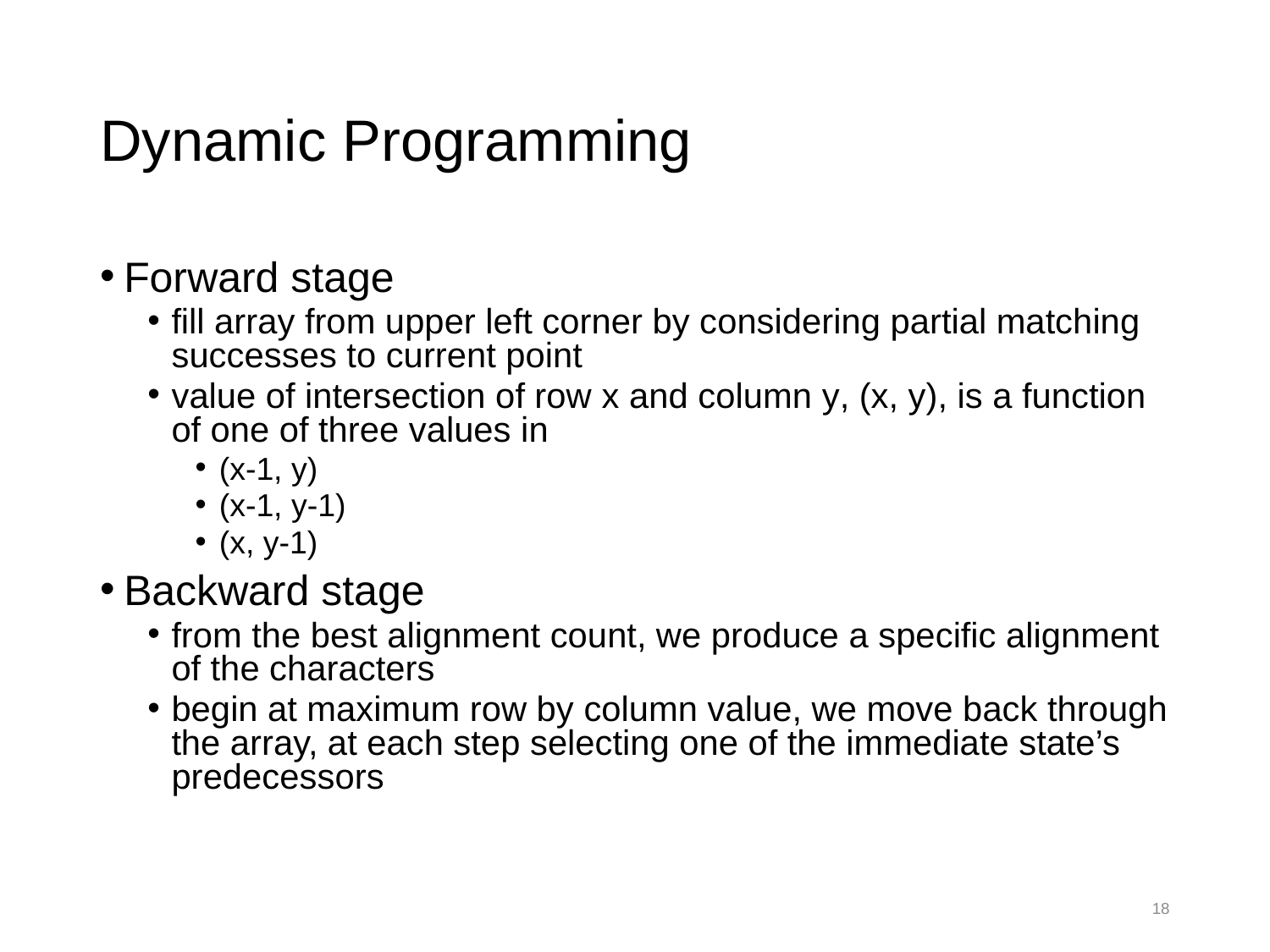

# Dynamic Programming
Forward stage
fill array from upper left corner by considering partial matching successes to current point
value of intersection of row x and column y, (x, y), is a function of one of three values in
(x-1, y)
(x-1, y-1)
(x, y-1)
Backward stage
from the best alignment count, we produce a specific alignment of the characters
begin at maximum row by column value, we move back through the array, at each step selecting one of the immediate state’s predecessors
18